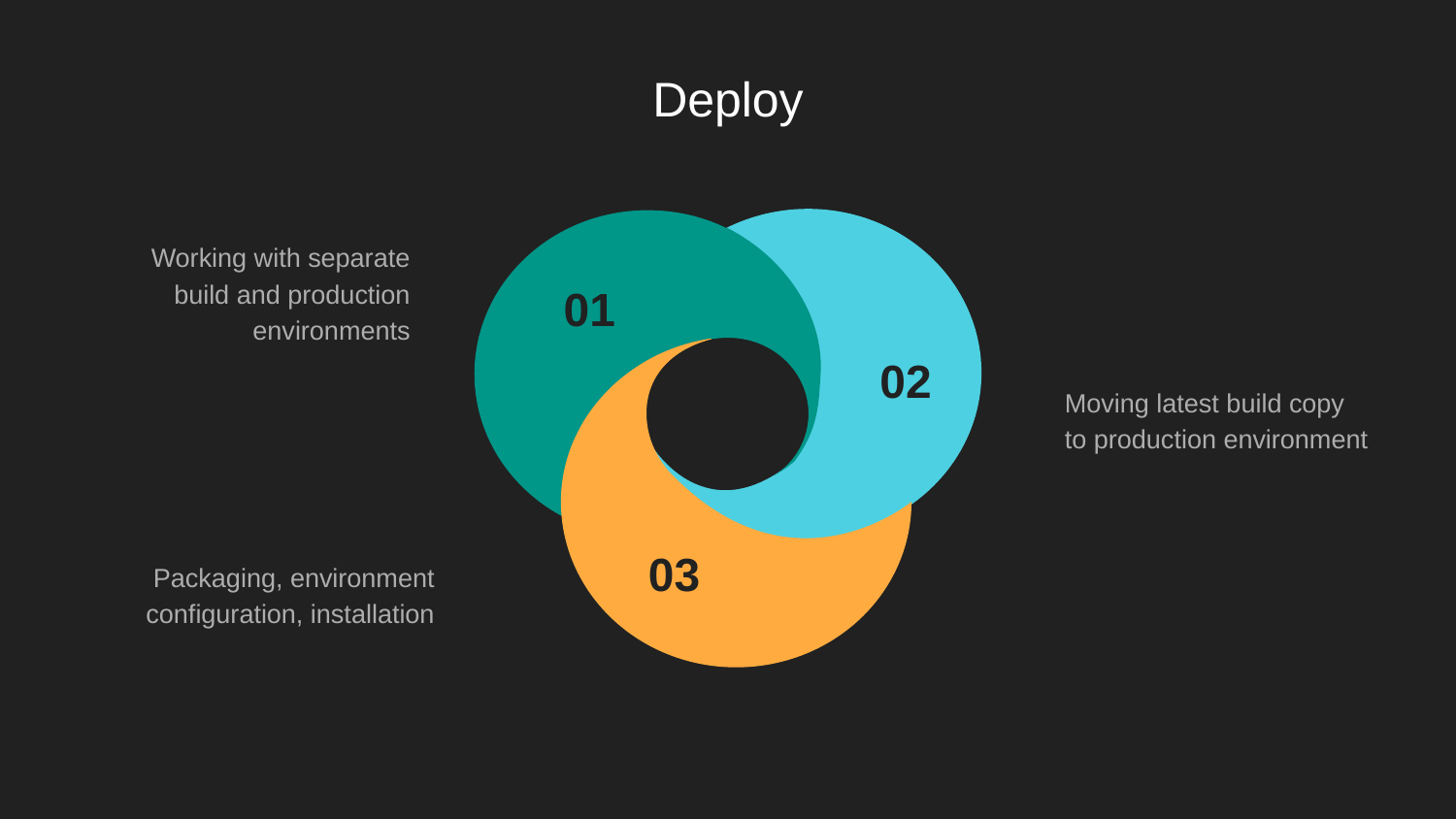

# Deploy
Working with separate build and production environments
Moving latest build copy to production environment
Packaging, environment configuration, installation